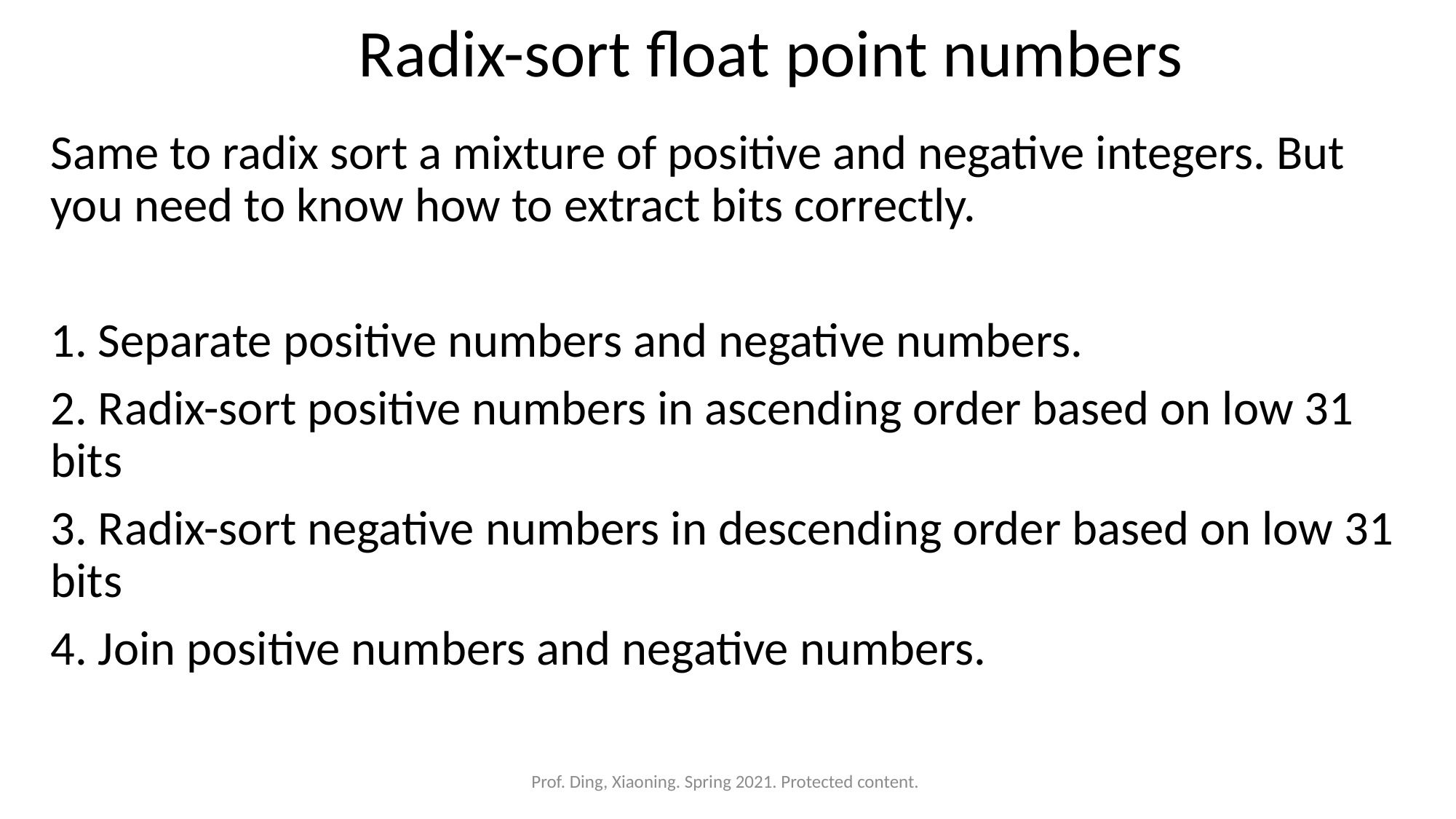

# Radix-sort float point numbers
Same to radix sort a mixture of positive and negative integers. But you need to know how to extract bits correctly.

1. Separate positive numbers and negative numbers.
2. Radix-sort positive numbers in ascending order based on low 31 bits
3. Radix-sort negative numbers in descending order based on low 31 bits
4. Join positive numbers and negative numbers.
Prof. Ding, Xiaoning. Spring 2021. Protected content.